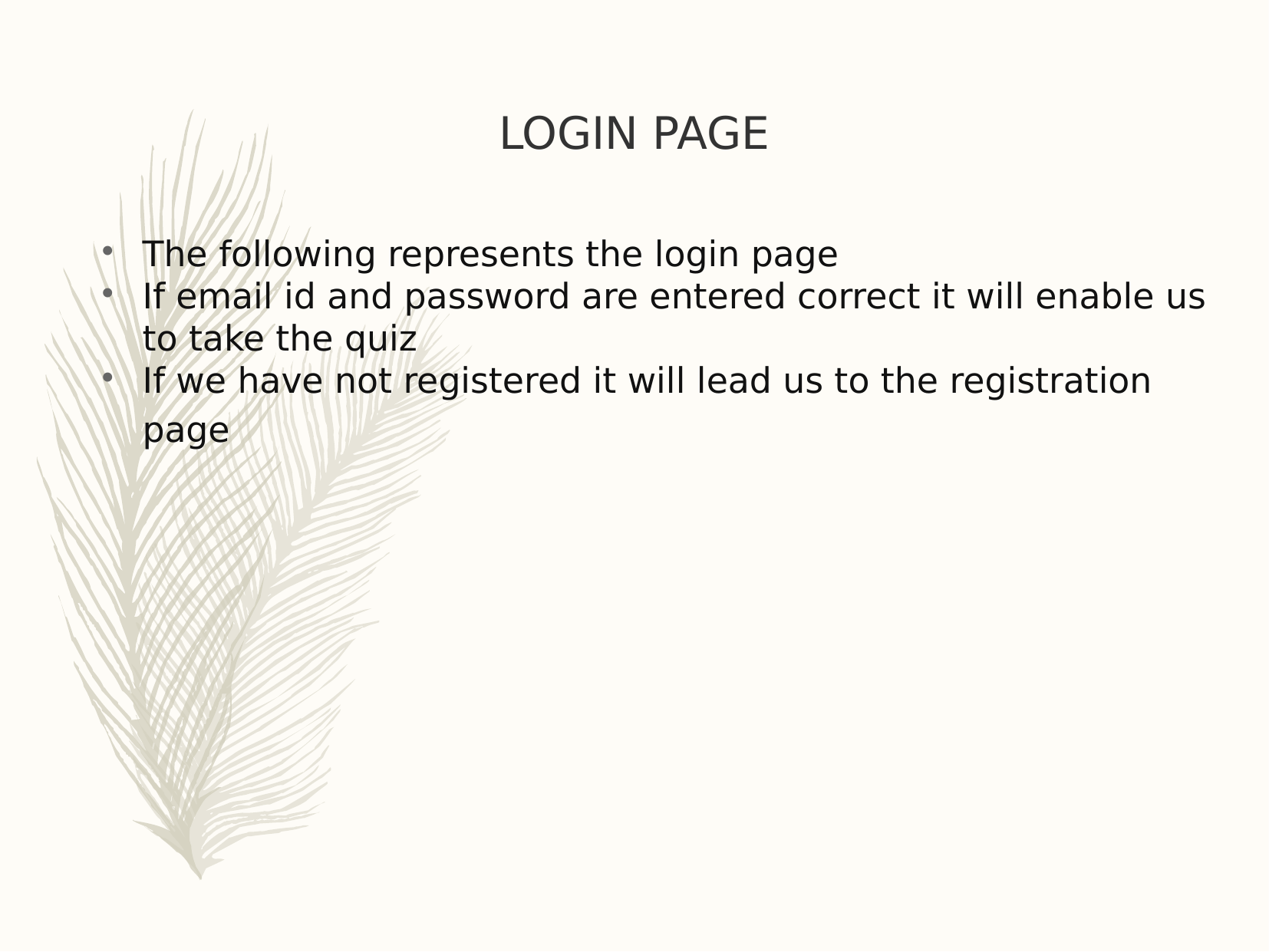

LOGIN PAGE
The following represents the login page
If email id and password are entered correct it will enable us to take the quiz
If we have not registered it will lead us to the registration page